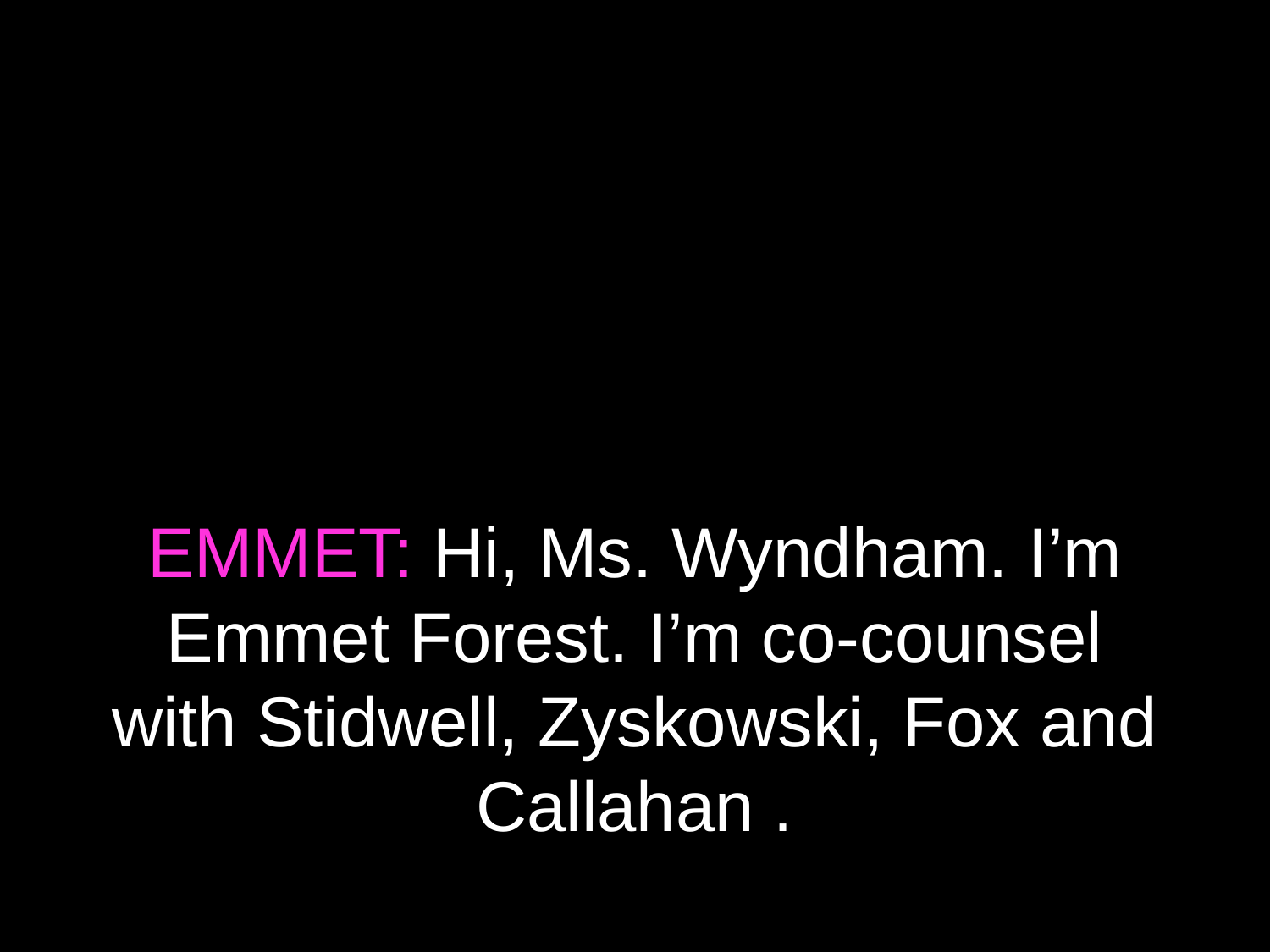

# EMMET: Hi, Ms. Wyndham. I’m Emmet Forest. I’m co-counsel with Stidwell, Zyskowski, Fox and Callahan .